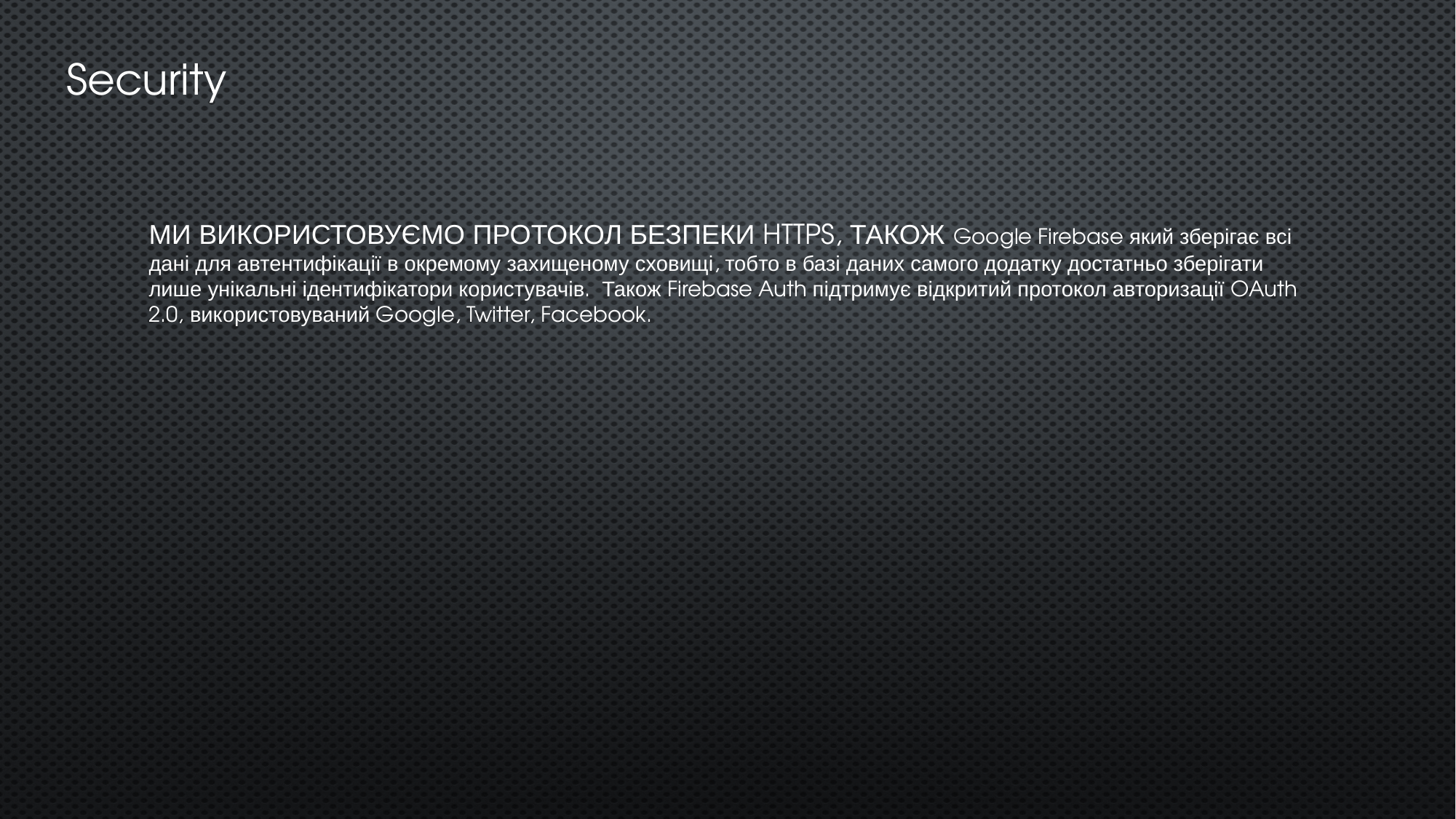

# Security
Ми використовуємо протокол безпеки HTTPS, також Google Firebase який зберігає всі дані для автентифікації в окремому захищеному сховищі, тобто в базі даних самого додатку достатньо зберігати лише унікальні ідентифікатори користувачів.  Також Firebase Auth підтримує відкритий протокол авторизації OAuth 2.0, використовуваний Google, Twitter, Facebook.